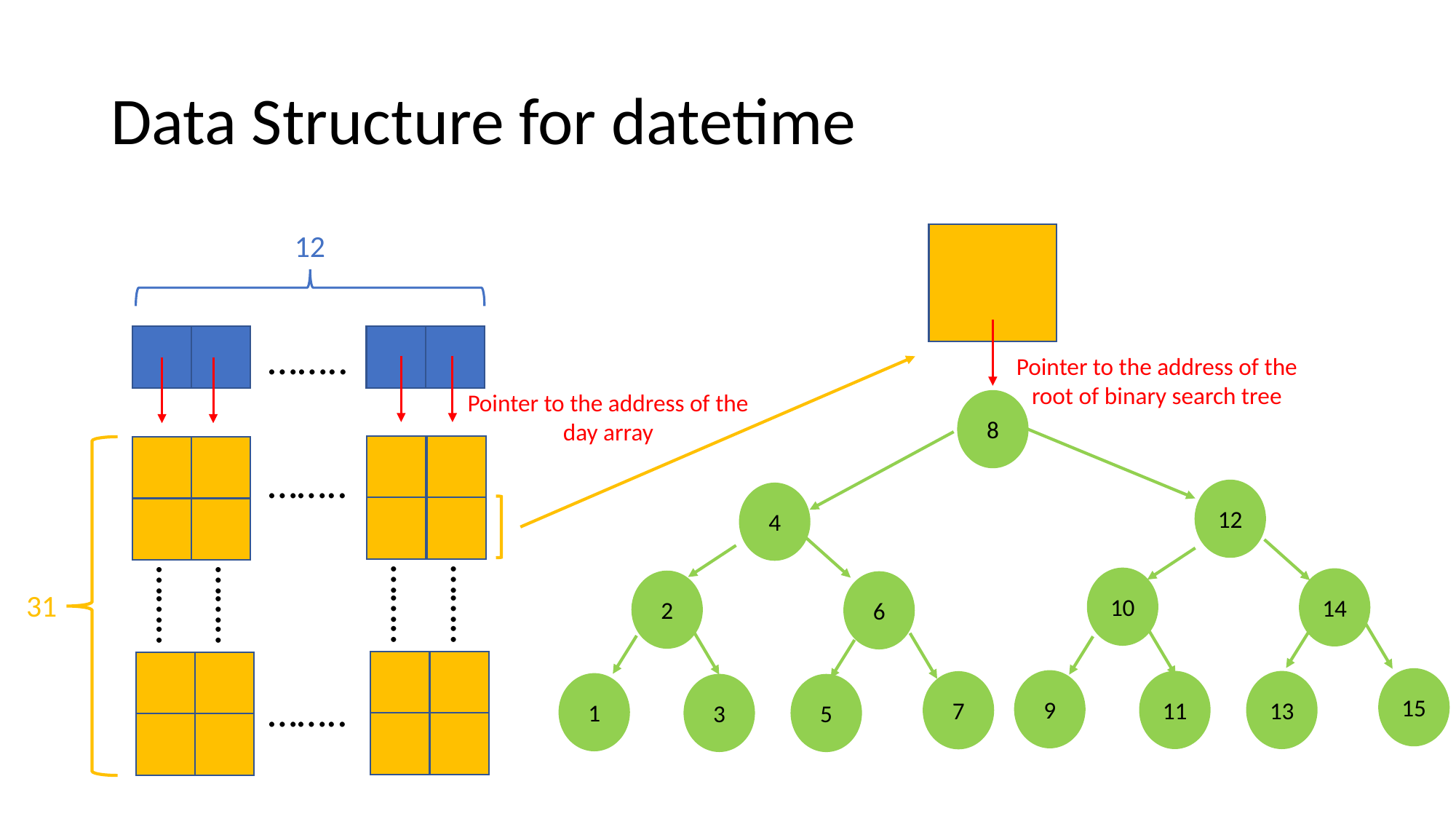

# Data Structure for datetime

12

……..

Pointer to the address of the root of binary search tree
Pointer to the address of the day array
8

……..
12
4

10
14
2
6
……..
……..
……..
……..
31

15
9
11
13
7
1
3
5
……..